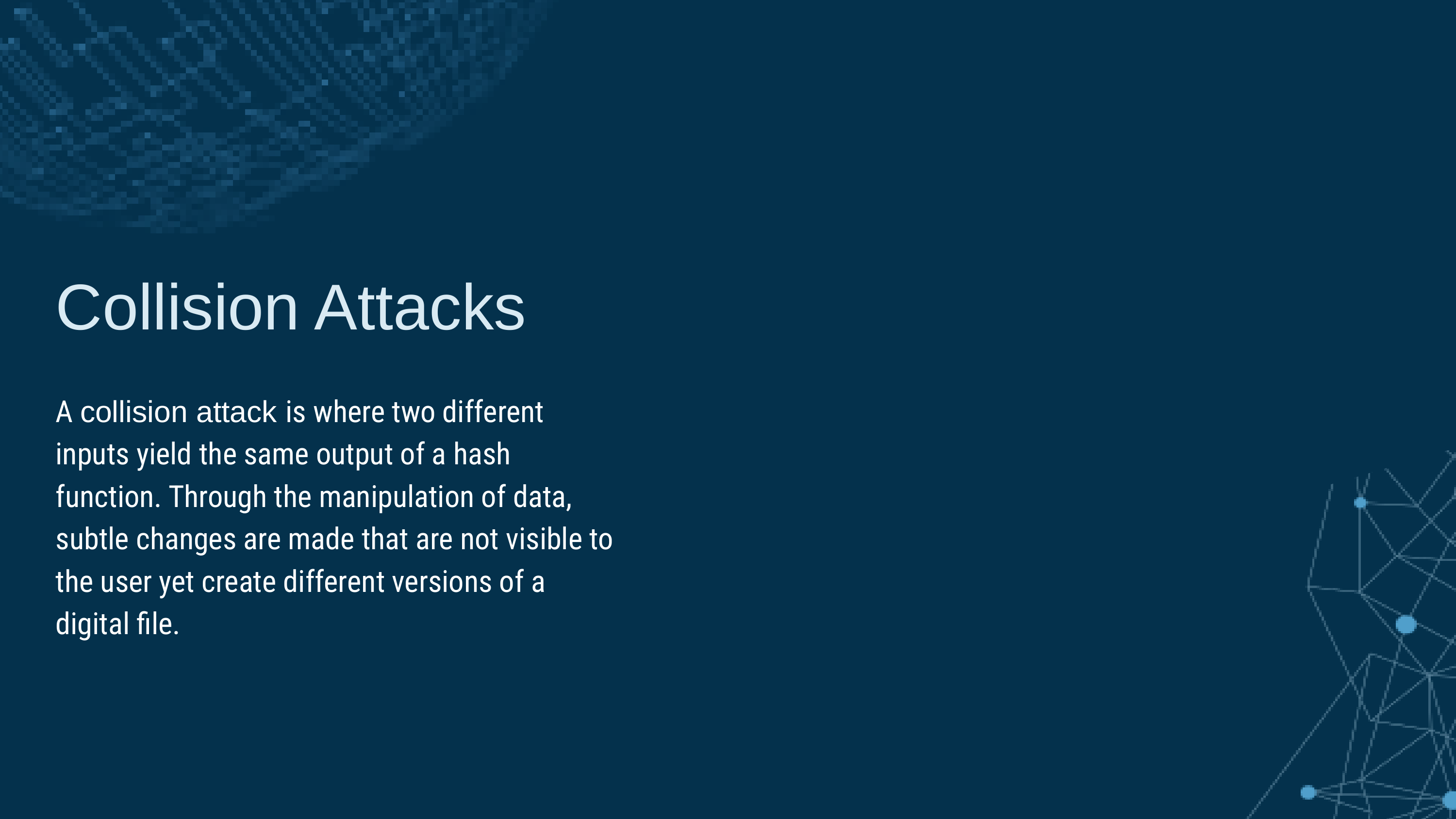

Collision Attacks
A collision attack is where two different inputs yield the same output of a hash function. Through the manipulation of data, subtle changes are made that are not visible to the user yet create different versions of a digital file.